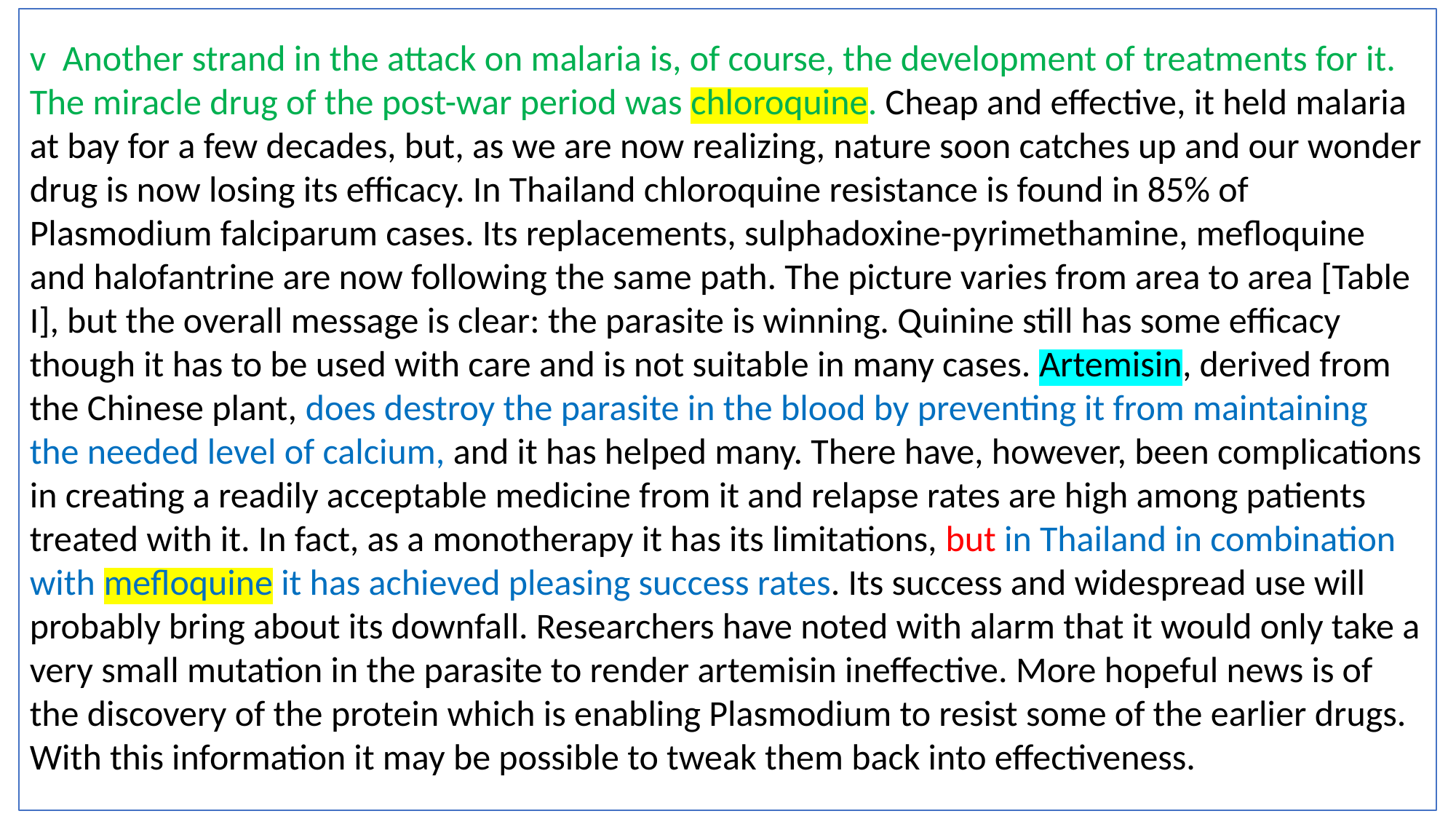

v  Another strand in the attack on malaria is, of course, the development of treatments for it. The miracle drug of the post-war period was chloroquine. Cheap and effective, it held malaria at bay for a few decades, but, as we are now realizing, nature soon catches up and our wonder drug is now losing its efficacy. In Thailand chloroquine resistance is found in 85% of Plasmodium falciparum cases. Its replacements, sulphadoxine-pyrimethamine, mefloquine and halofantrine are now following the same path. The picture varies from area to area [Table I], but the overall message is clear: the parasite is winning. Quinine still has some efficacy though it has to be used with care and is not suitable in many cases. Artemisin, derived from the Chinese plant, does destroy the parasite in the blood by preventing it from maintaining the needed level of calcium, and it has helped many. There have, however, been complications in creating a readily acceptable medicine from it and relapse rates are high among patients treated with it. In fact, as a monotherapy it has its limitations, but in Thailand in combination with mefloquine it has achieved pleasing success rates. Its success and widespread use will probably bring about its downfall. Researchers have noted with alarm that it would only take a very small mutation in the parasite to render artemisin ineffective. More hopeful news is of the discovery of the protein which is enabling Plasmodium to resist some of the earlier drugs. With this information it may be possible to tweak them back into effectiveness.